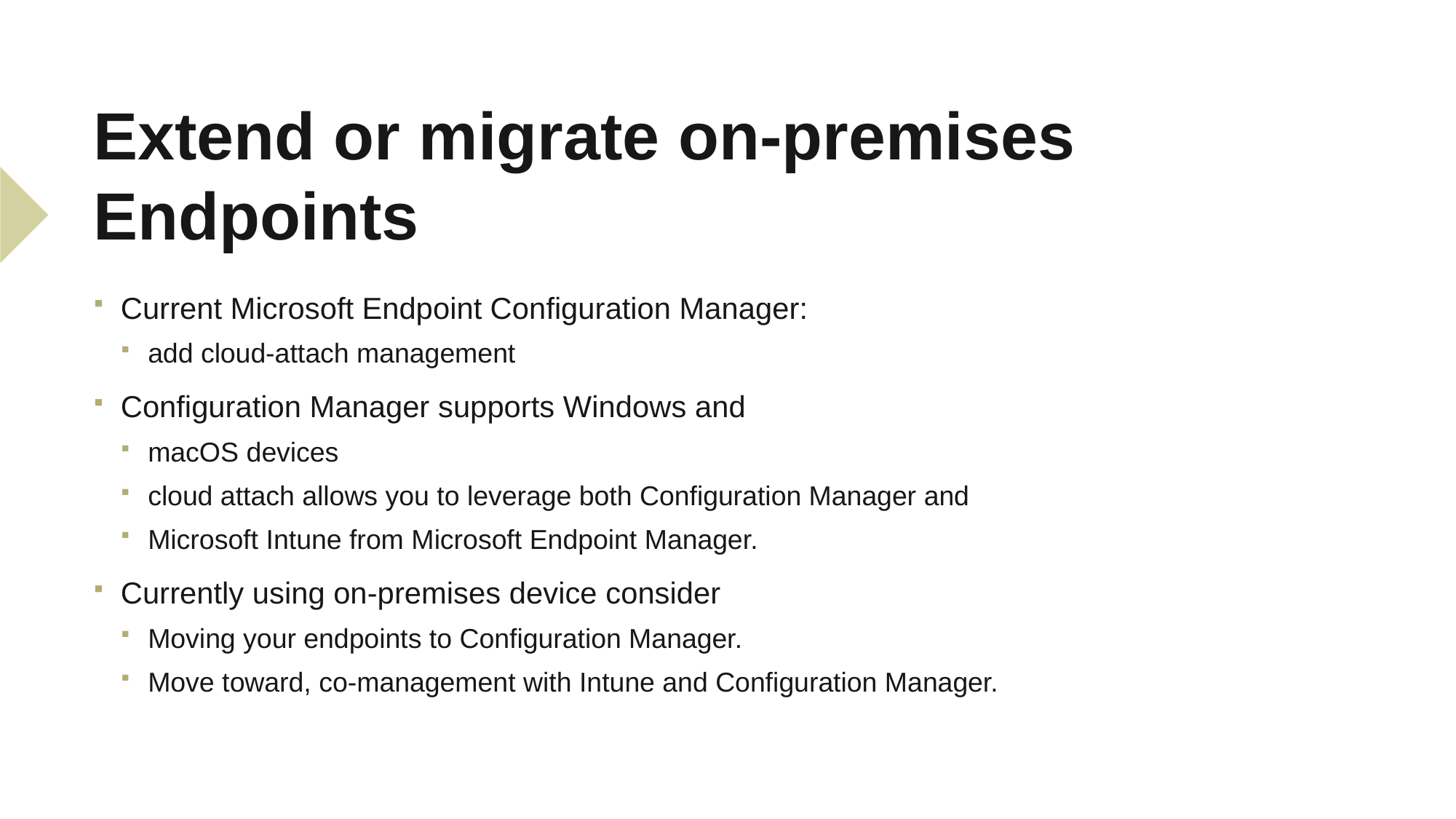

# Extend or migrate on-premises Endpoints
Current Microsoft Endpoint Configuration Manager:
add cloud-attach management
Configuration Manager supports Windows and
macOS devices
cloud attach allows you to leverage both Configuration Manager and
Microsoft Intune from Microsoft Endpoint Manager.
Currently using on-premises device consider
Moving your endpoints to Configuration Manager.
Move toward, co-management with Intune and Configuration Manager.